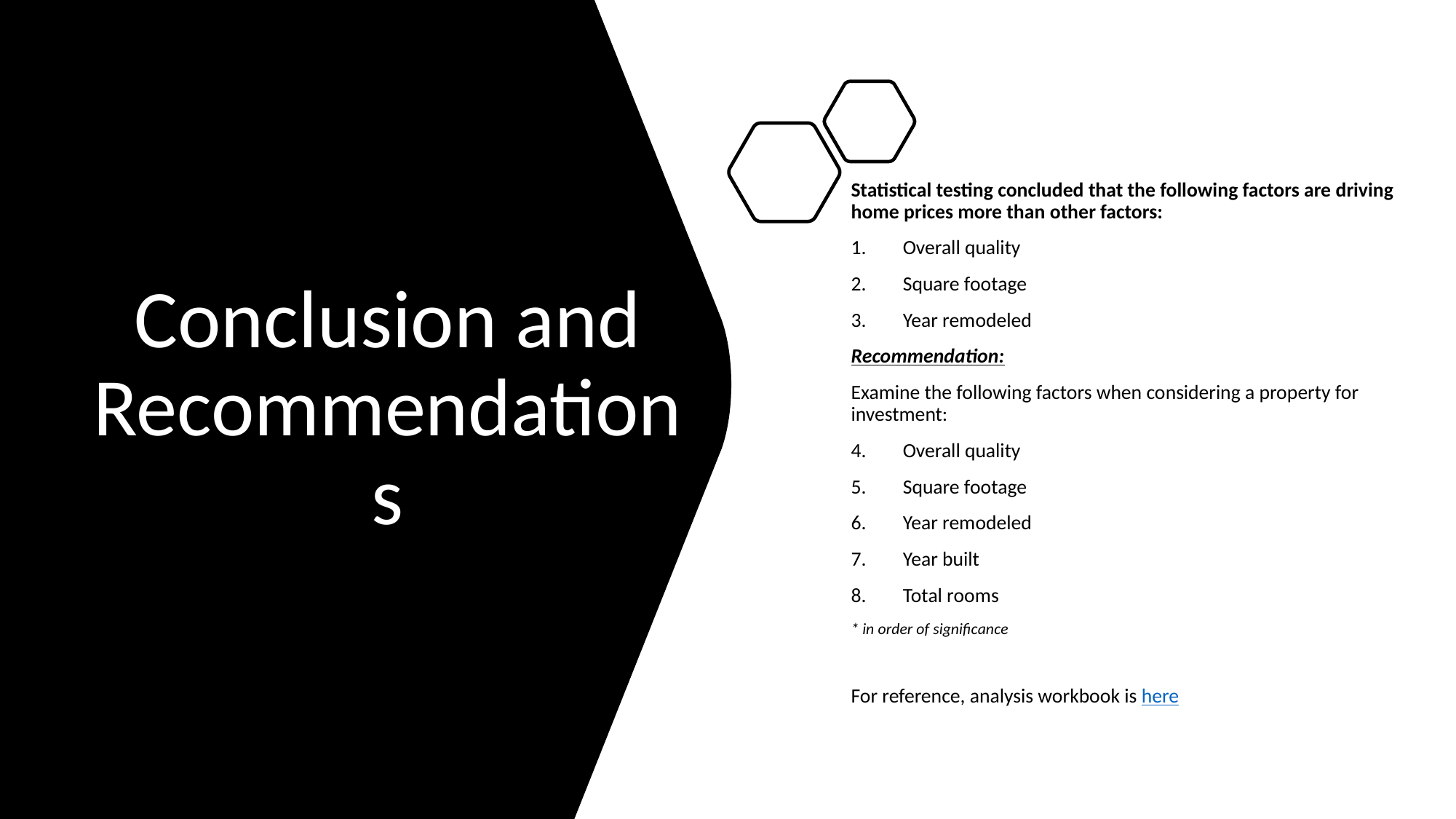

# Conclusion and Recommendations
Statistical testing concluded that the following factors are driving home prices more than other factors:
Overall quality
Square footage
Year remodeled
Recommendation:
Examine the following factors when considering a property for investment:
Overall quality
Square footage
Year remodeled
Year built
Total rooms
* in order of significance

For reference, analysis workbook is here